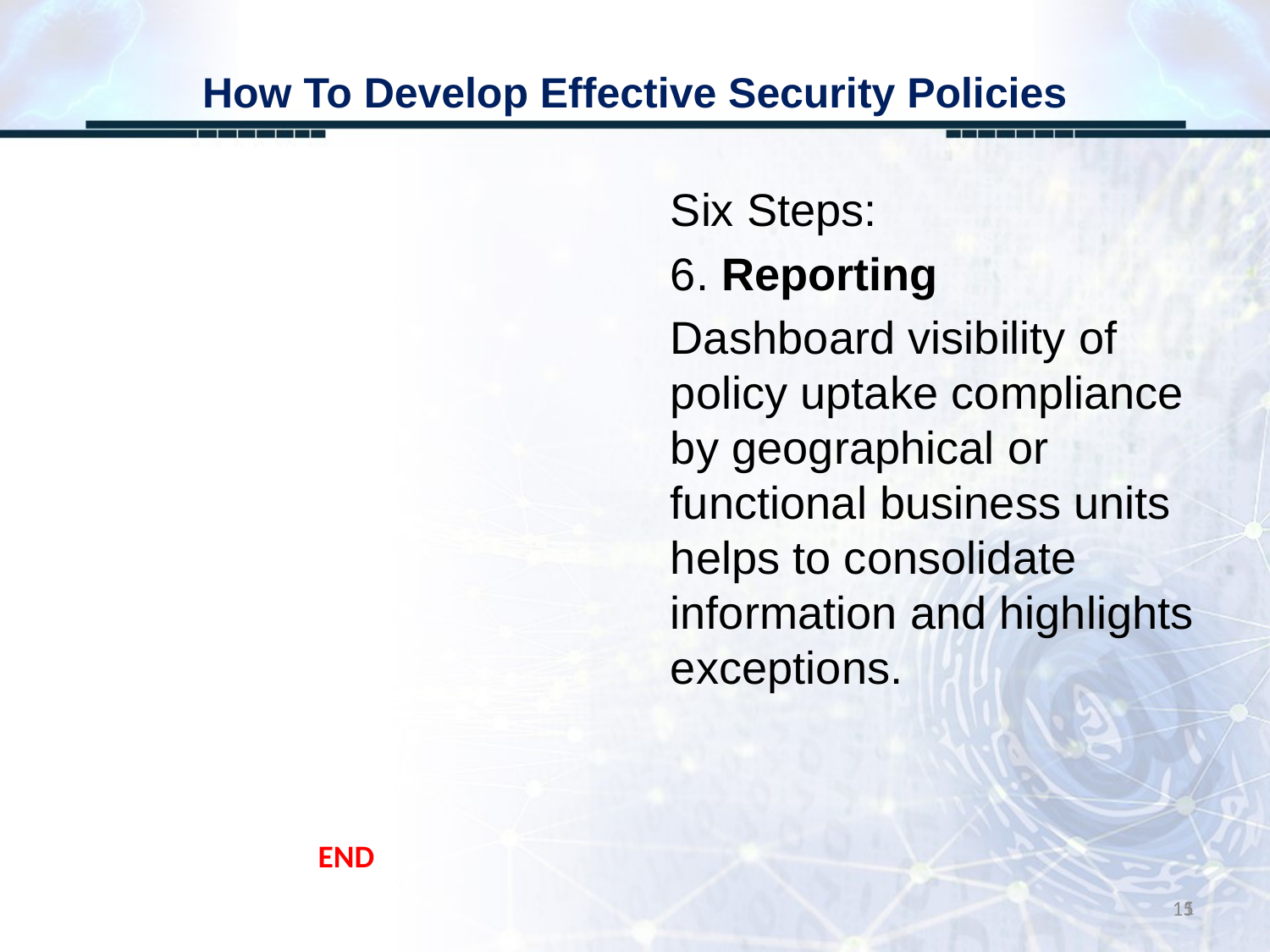

# How To Develop Effective Security Policies
Six Steps:
6. Reporting
Dashboard visibility of policy uptake compliance by geographical or functional business units helps to consolidate information and highlights exceptions.
END
15